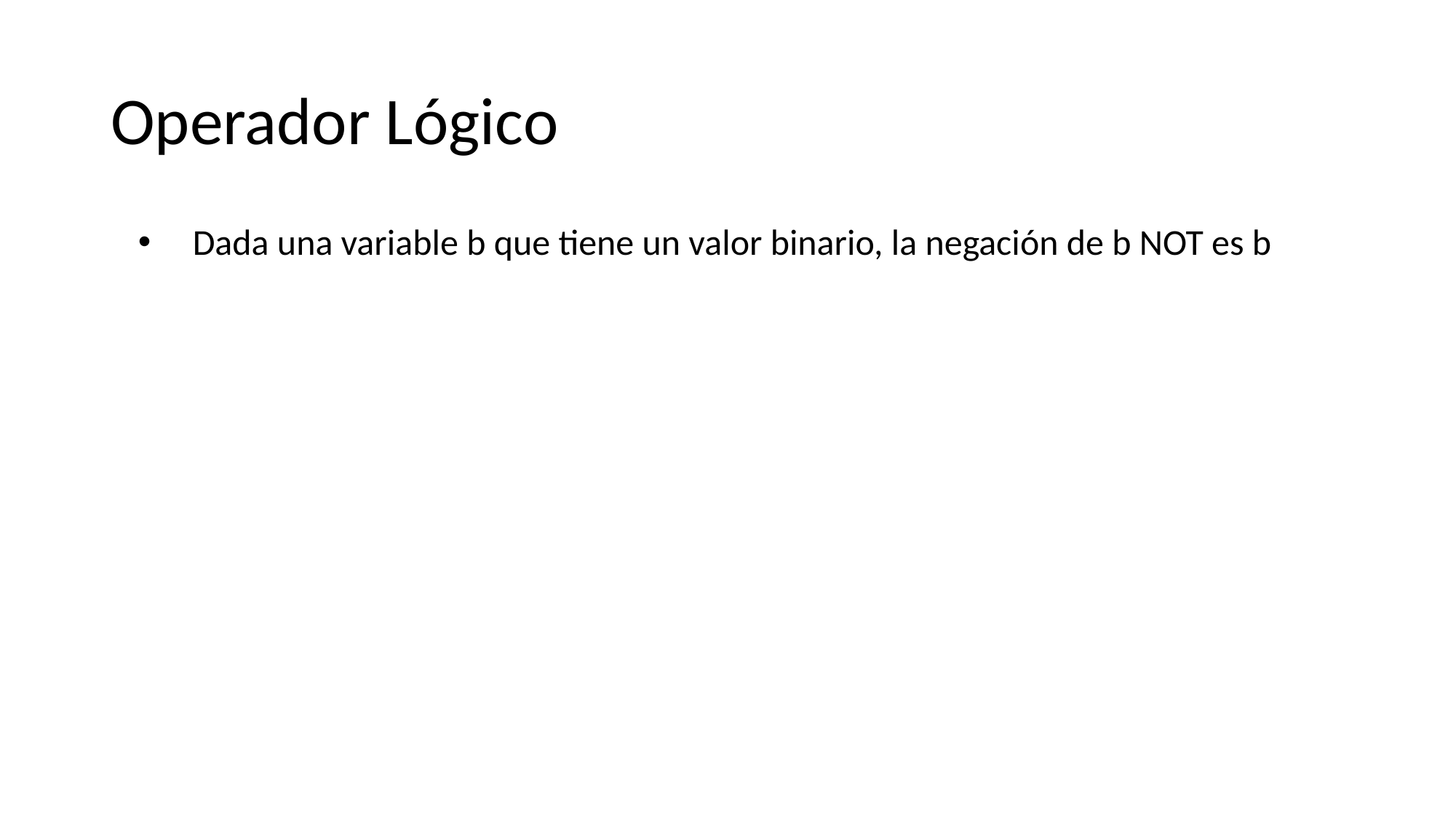

# Operador Lógico
Dada una variable b que tiene un valor binario, la negación de b NOT es b